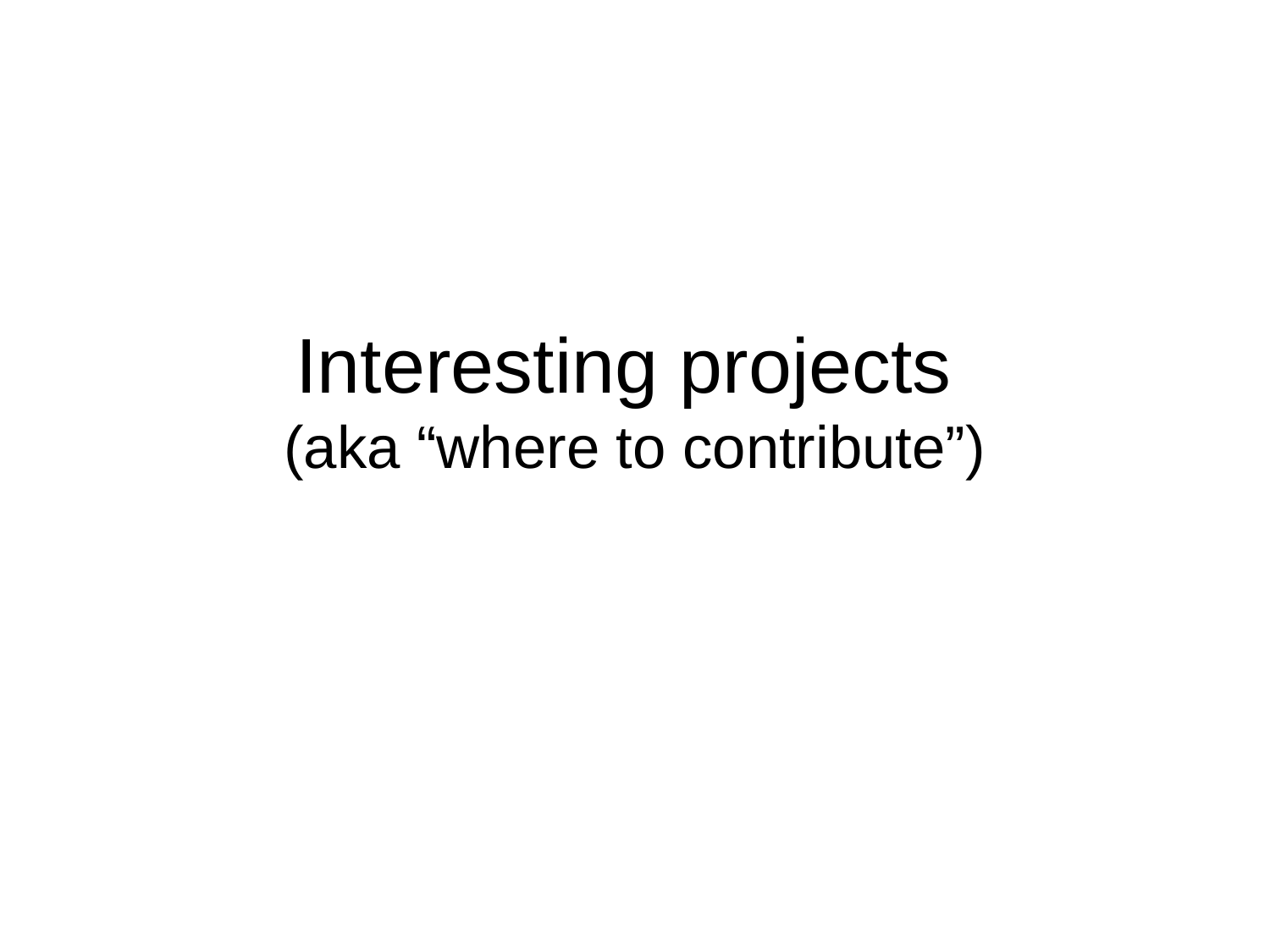

# Interesting projects (aka “where to contribute”)